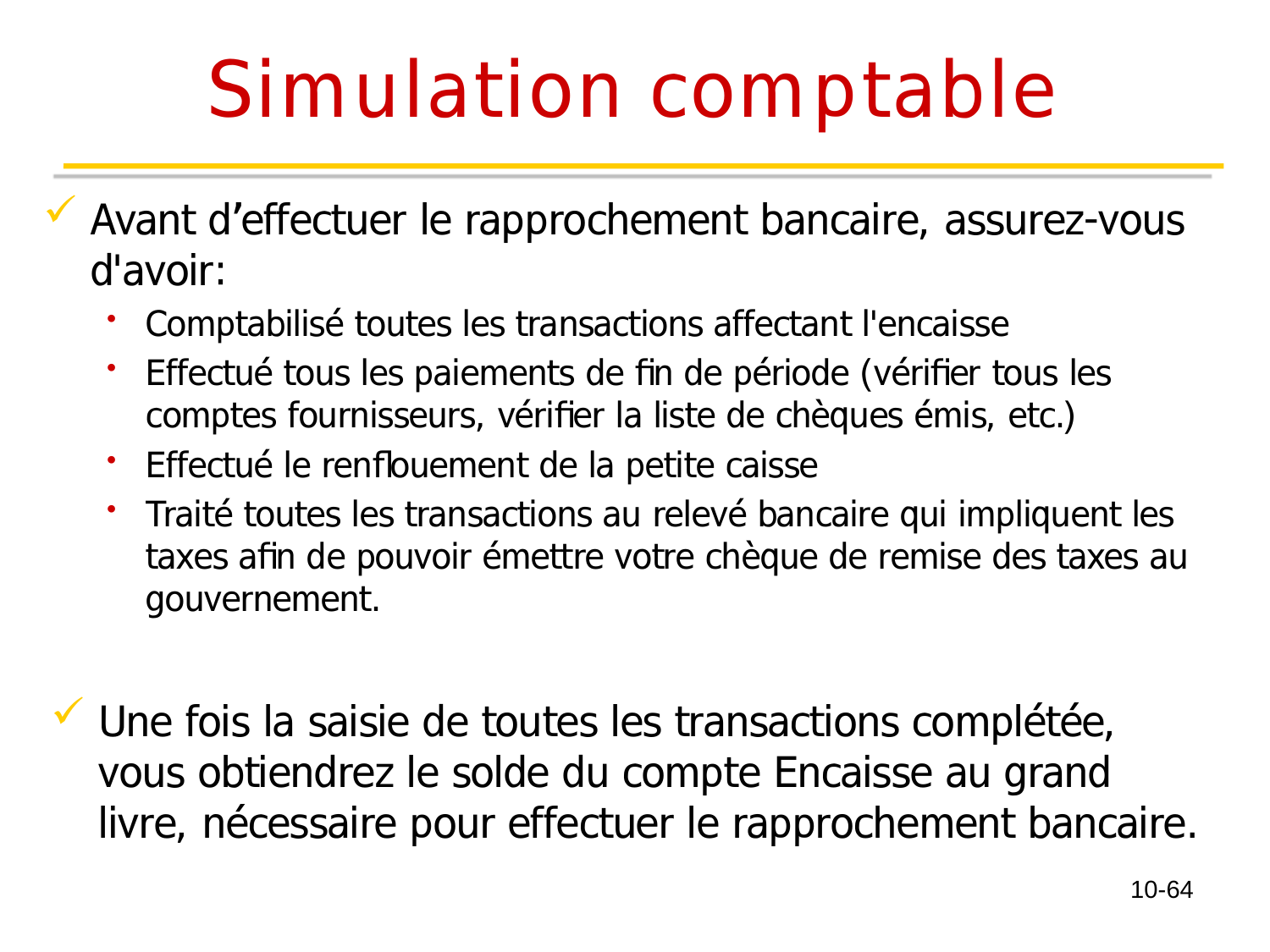

# Simulation comptable

Avant d’effectuer le rapprochement bancaire, assurez-vous d'avoir:
Comptabilisé toutes les transactions affectant l'encaisse
Effectué tous les paiements de fin de période (vérifier tous les comptes fournisseurs, vérifier la liste de chèques émis, etc.)
Effectué le renflouement de la petite caisse
Traité toutes les transactions au relevé bancaire qui impliquent les taxes afin de pouvoir émettre votre chèque de remise des taxes au gouvernement.

Une fois la saisie de toutes les transactions complétée, vous obtiendrez le solde du compte Encaisse au grand livre, nécessaire pour effectuer le rapprochement bancaire.

10-64